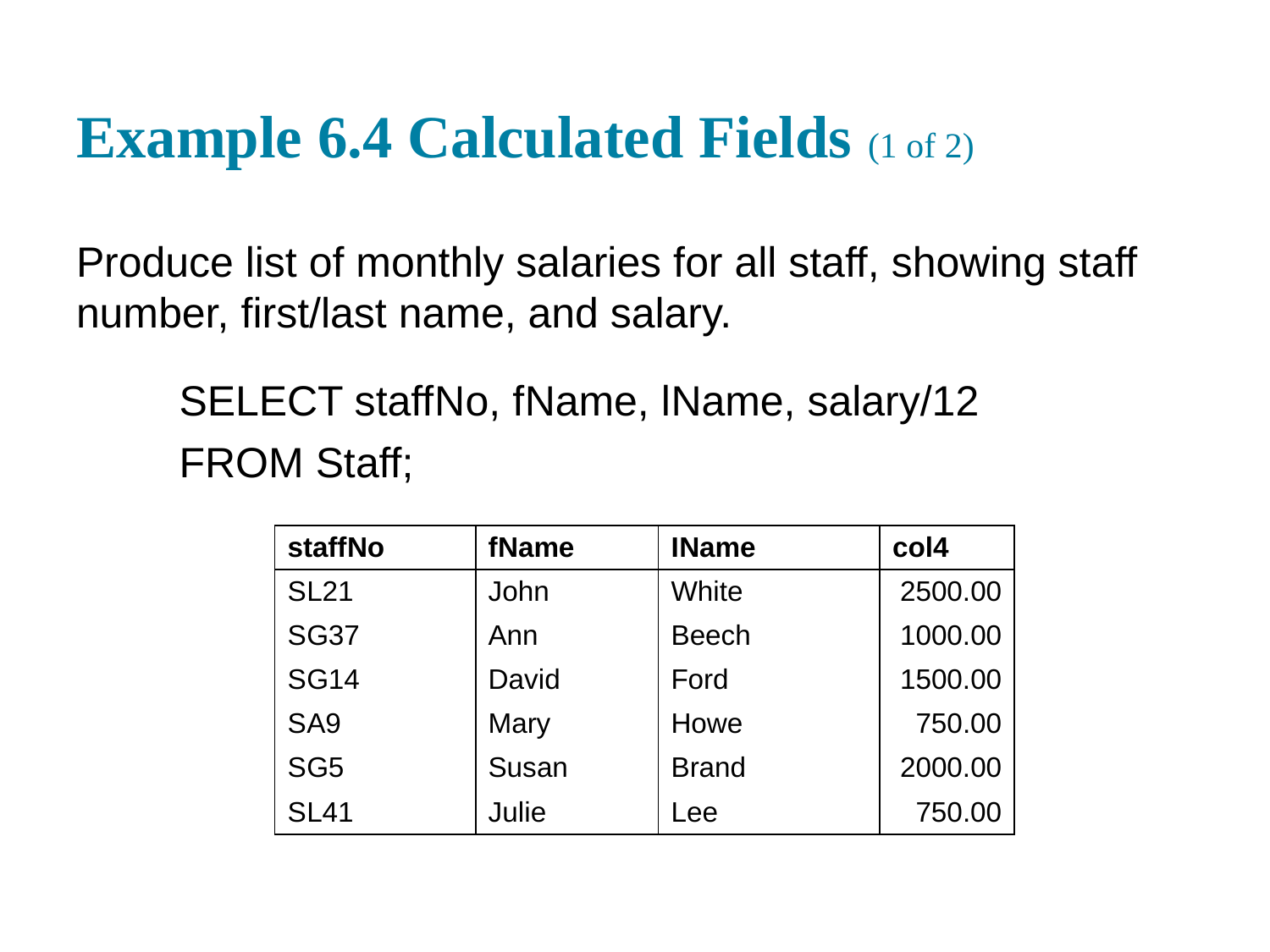

# Example 6.4 Calculated Fields (1 of 2)
Produce list of monthly salaries for all staff, showing staff number, first/last name, and salary.
SELECT staff N o, f Name, l Name, salary/12
FROM Staff;
| staff No | f Name | I Name | col4 |
| --- | --- | --- | --- |
| S L21 | John | White | 2500.00 |
| S G37 | Ann | Beech | 1000.00 |
| S G14 | David | Ford | 1500.00 |
| S A9 | Mary | Howe | 750.00 |
| S G5 | Susan | Brand | 2000.00 |
| S L41 | Julie | Lee | 750.00 |